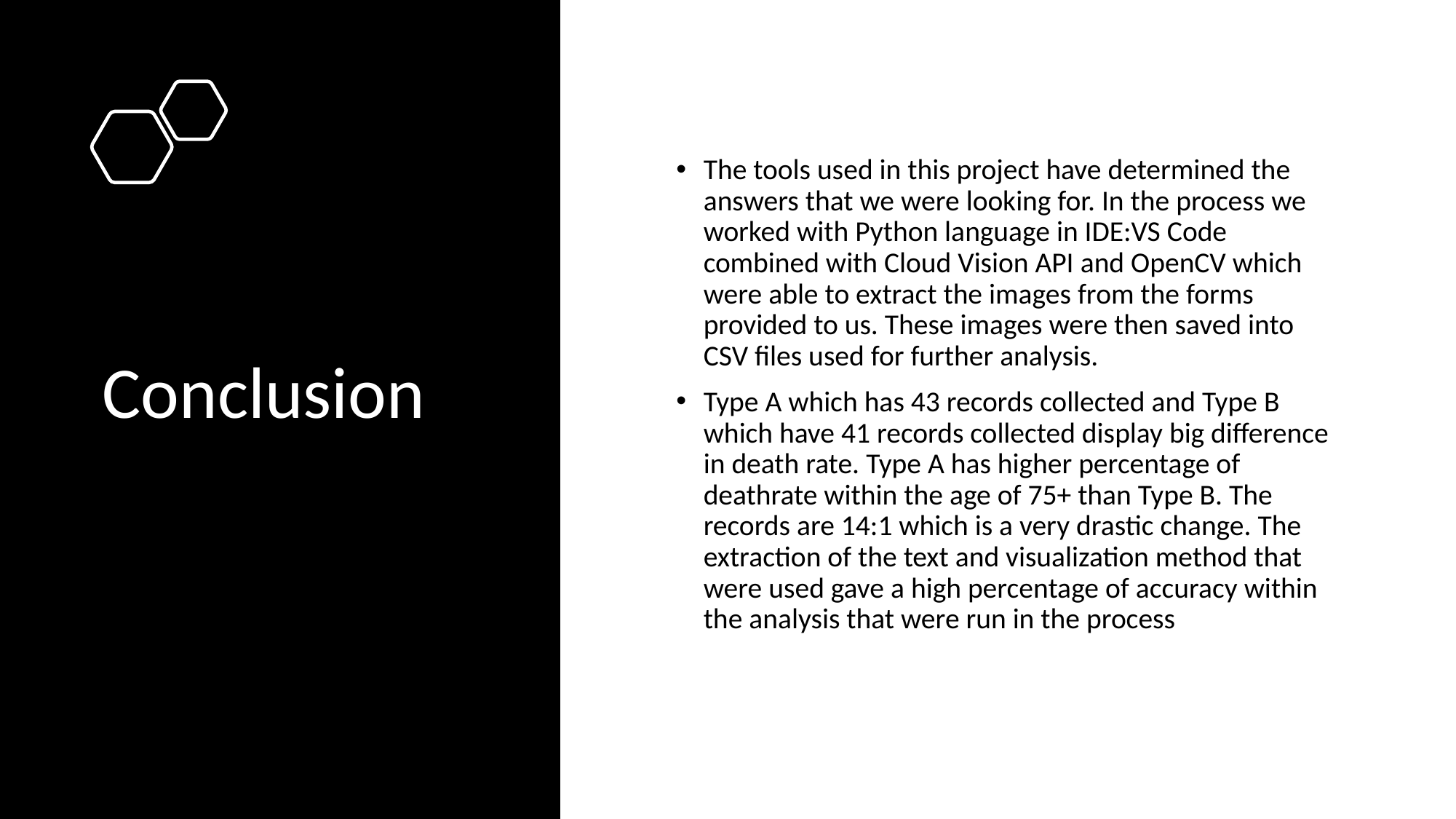

# Conclusion
The tools used in this project have determined the answers that we were looking for. In the process we worked with Python language in IDE:VS Code combined with Cloud Vision API and OpenCV which were able to extract the images from the forms provided to us. These images were then saved into CSV files used for further analysis.
Type A which has 43 records collected and Type B which have 41 records collected display big difference in death rate. Type A has higher percentage of deathrate within the age of 75+ than Type B. The records are 14:1 which is a very drastic change. The extraction of the text and visualization method that were used gave a high percentage of accuracy within the analysis that were run in the process